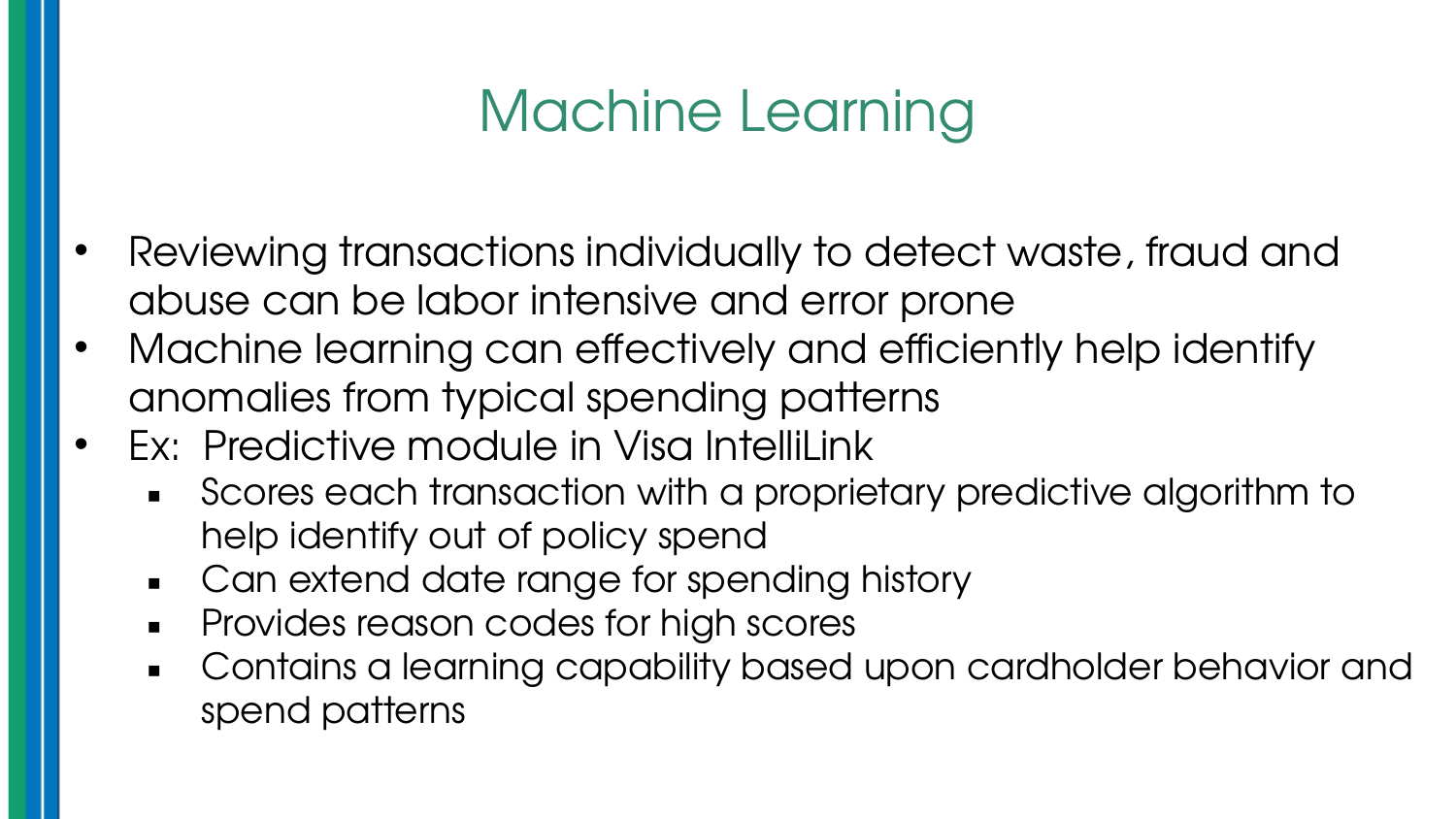

# Machine Learning
Reviewing transactions individually to detect waste, fraud and abuse can be labor intensive and error prone
Machine learning can effectively and efficiently help identify anomalies from typical spending patterns
Ex:  Predictive module in Visa IntelliLink
Scores each transaction with a proprietary predictive algorithm to help identify out of policy spend
Can extend date range for spending history
Provides reason codes for high scores
Contains a learning capability based upon cardholder behavior and spend patterns